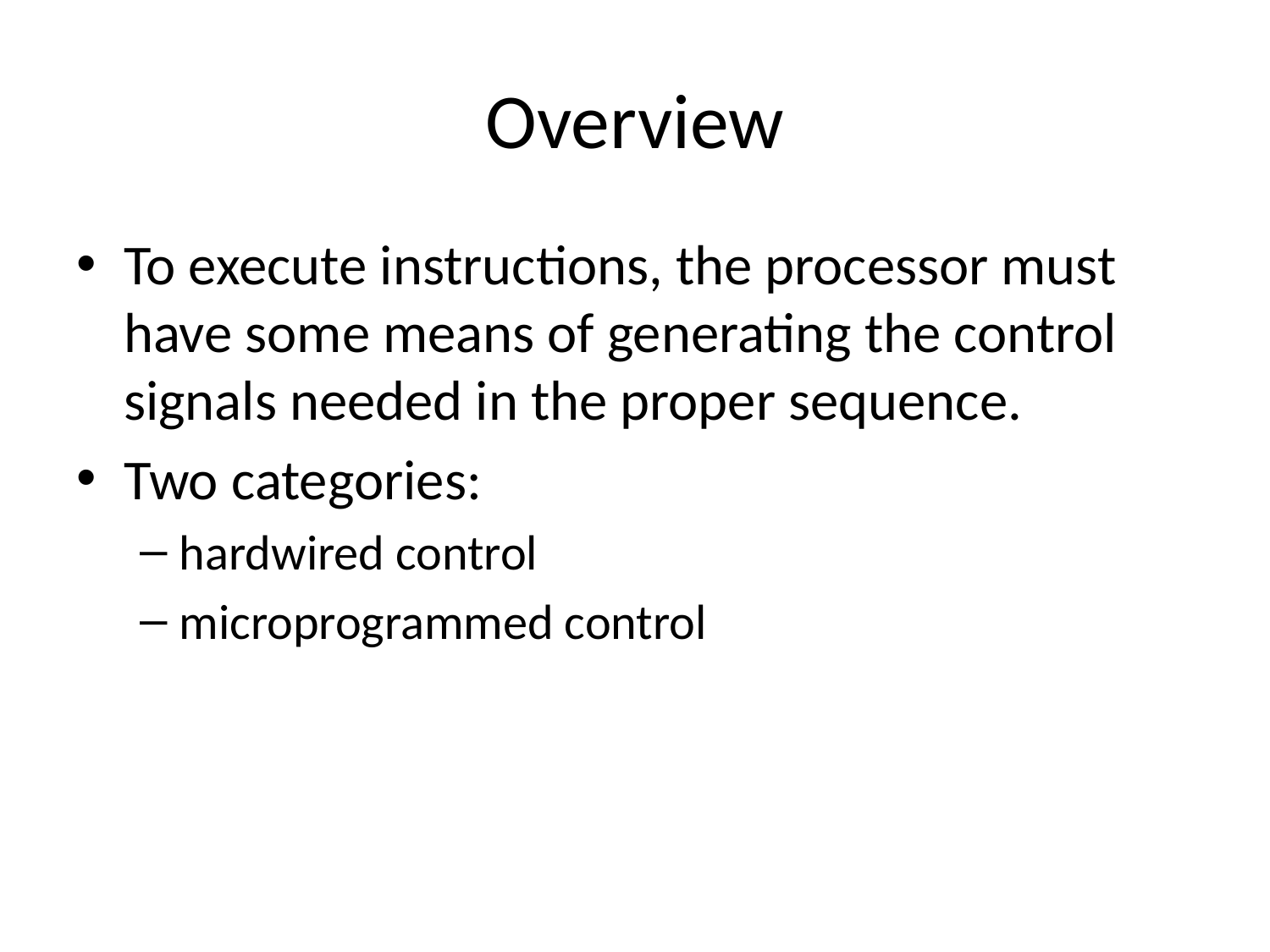

Overview
To execute instructions, the processor must have some means of generating the control signals needed in the proper sequence.
Two categories:
hardwired control
microprogrammed control